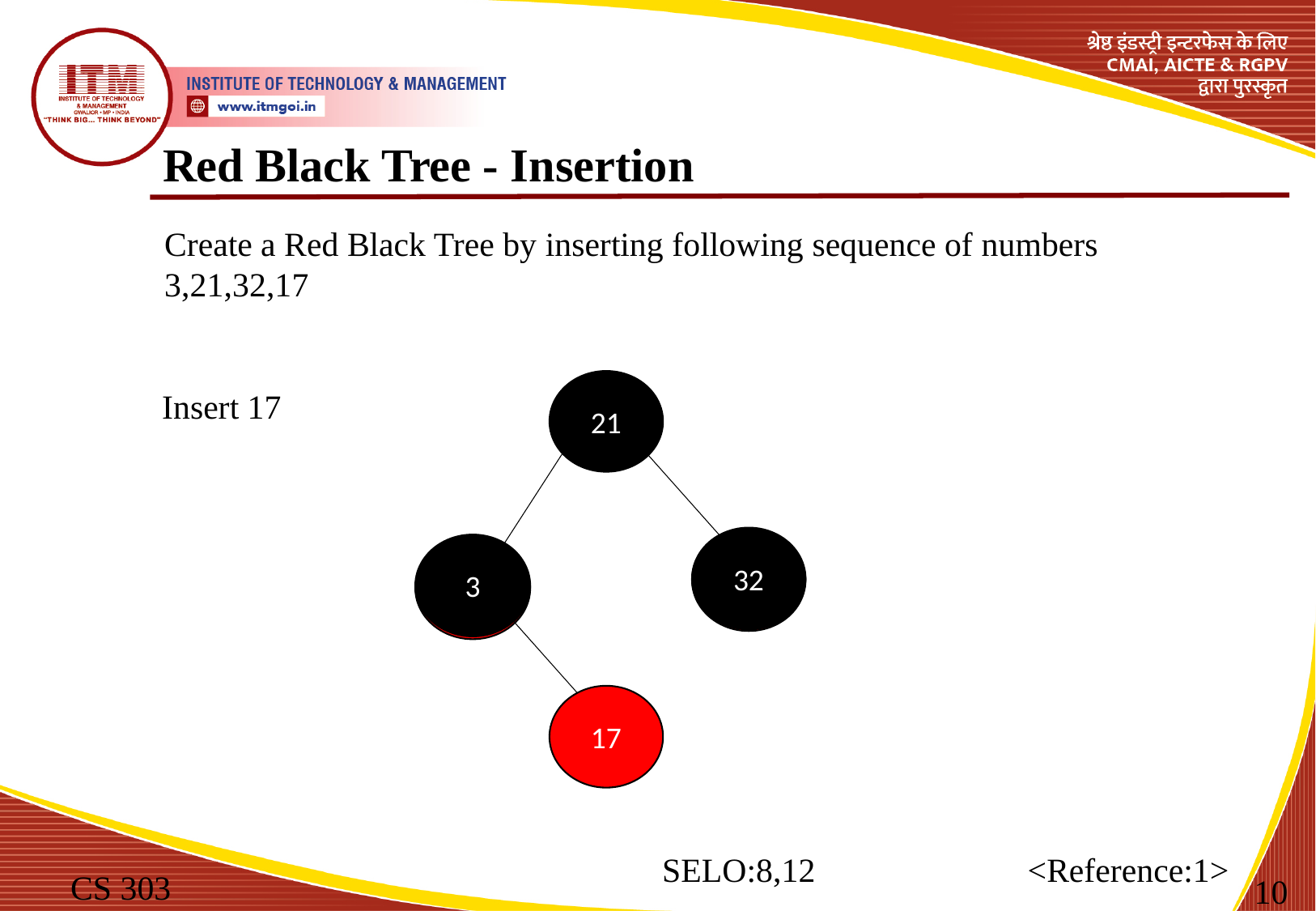

Red Black Tree - Insertion
Create a Red Black Tree by inserting following sequence of numbers
3,21,32,17
21
Insert 17
32
32
3
3
17
SELO:8,12                         <Reference:1>

CS 303
10